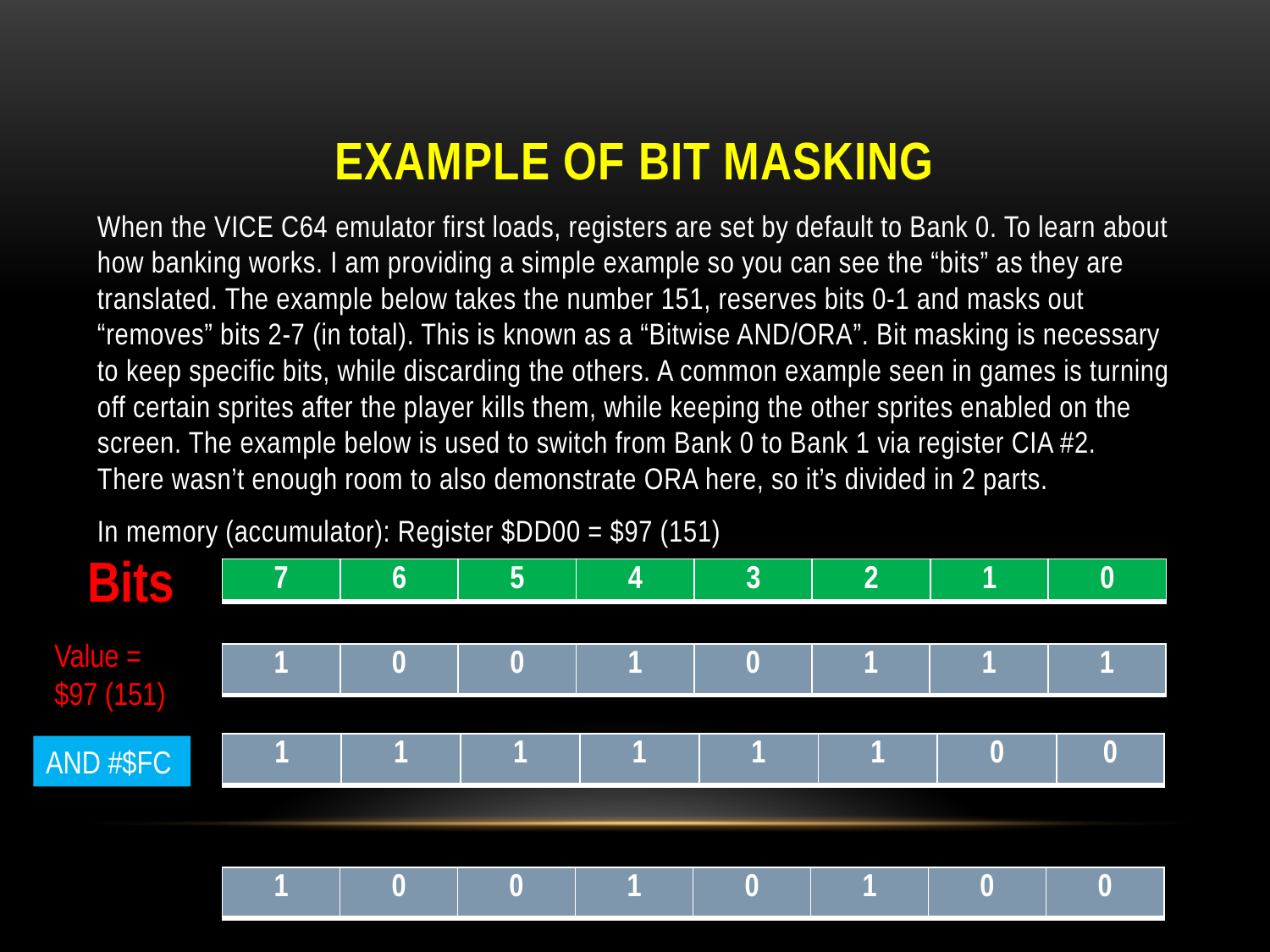

# Example of bit masking
When the VICE C64 emulator first loads, registers are set by default to Bank 0. To learn about how banking works. I am providing a simple example so you can see the “bits” as they are translated. The example below takes the number 151, reserves bits 0-1 and masks out “removes” bits 2-7 (in total). This is known as a “Bitwise AND/ORA”. Bit masking is necessary to keep specific bits, while discarding the others. A common example seen in games is turning off certain sprites after the player kills them, while keeping the other sprites enabled on the screen. The example below is used to switch from Bank 0 to Bank 1 via register CIA #2. There wasn’t enough room to also demonstrate ORA here, so it’s divided in 2 parts.
In memory (accumulator): Register $DD00 = $97 (151)

Bits
| 7 | 6 | 5 | 4 | 3 | 2 | 1 | 0 |
| --- | --- | --- | --- | --- | --- | --- | --- |
Value = $97 (151)
| 1 | 0 | 0 | 1 | 0 | 1 | 1 | 1 |
| --- | --- | --- | --- | --- | --- | --- | --- |
| 1 | 1 | 1 | 1 | 1 | 1 | 0 | 0 |
| --- | --- | --- | --- | --- | --- | --- | --- |
AND #$FC
| 1 | 0 | 0 | 1 | 0 | 1 | 0 | 0 |
| --- | --- | --- | --- | --- | --- | --- | --- |